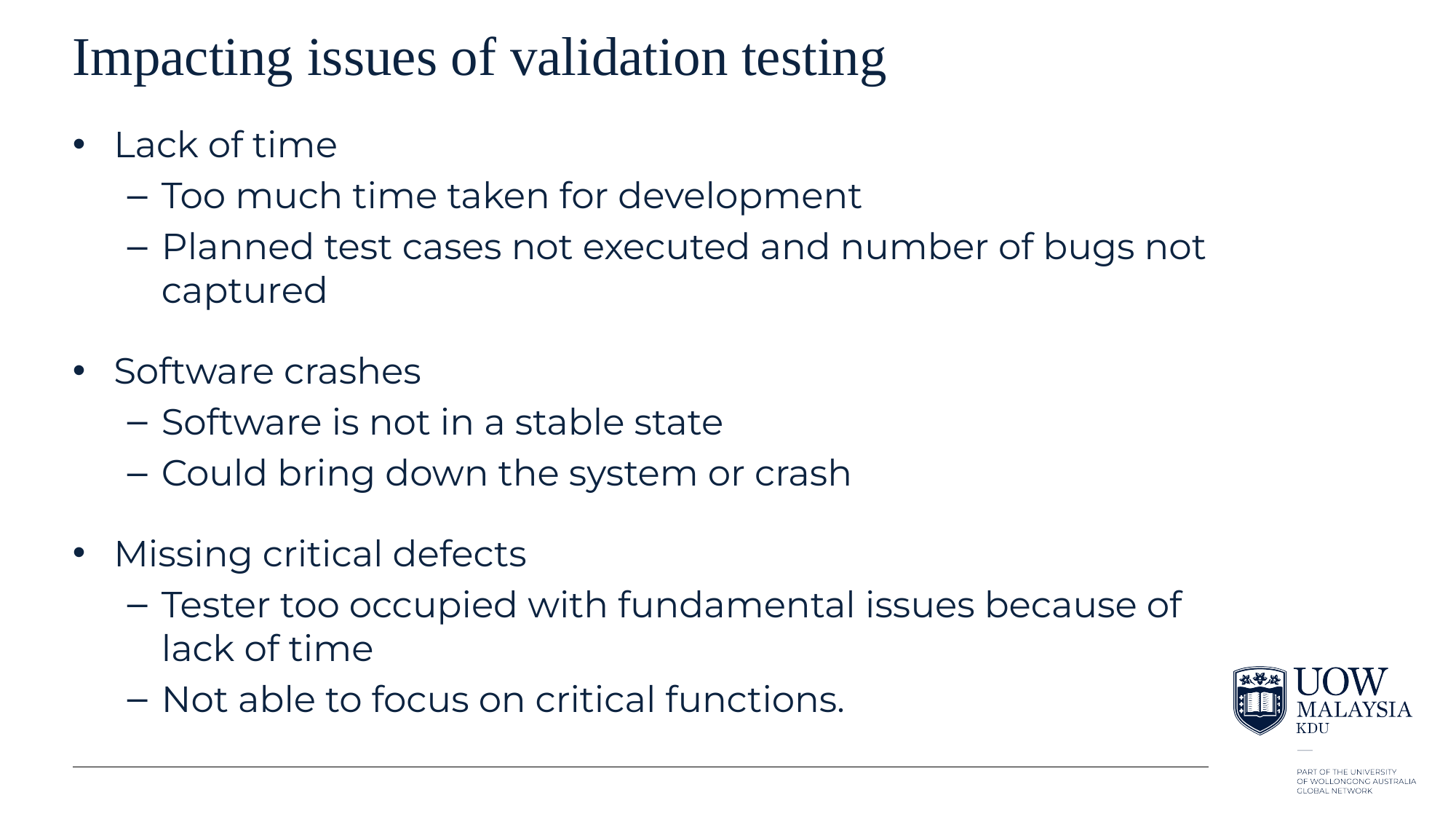

# Impacting issues of validation testing
Lack of time
Too much time taken for development
Planned test cases not executed and number of bugs not captured

Software crashes
Software is not in a stable state
Could bring down the system or crash

Missing critical defects
Tester too occupied with fundamental issues because of lack of time
Not able to focus on critical functions.